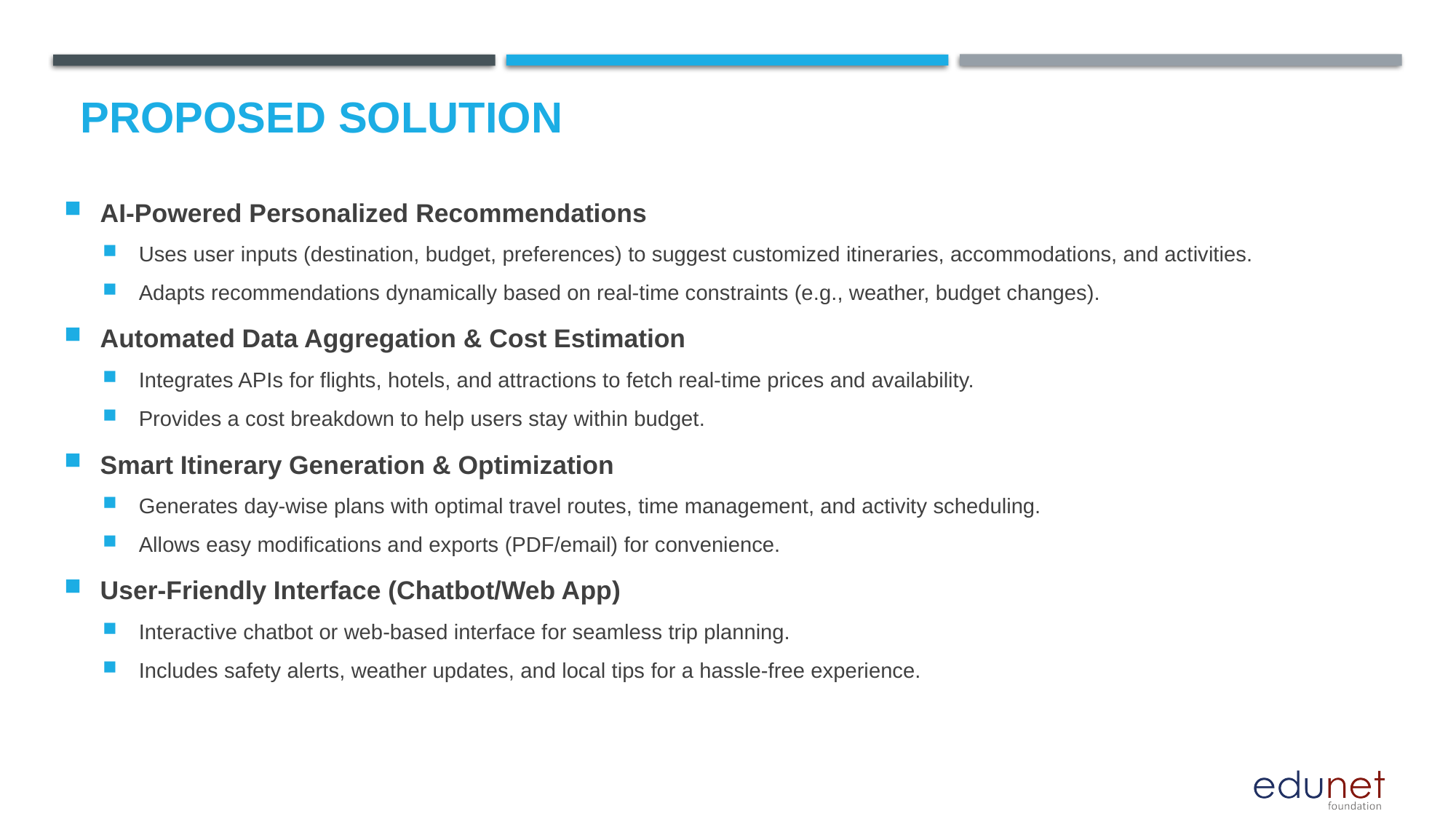

# Proposed Solution
AI-Powered Personalized Recommendations
Uses user inputs (destination, budget, preferences) to suggest customized itineraries, accommodations, and activities.
Adapts recommendations dynamically based on real-time constraints (e.g., weather, budget changes).
Automated Data Aggregation & Cost Estimation
Integrates APIs for flights, hotels, and attractions to fetch real-time prices and availability.
Provides a cost breakdown to help users stay within budget.
Smart Itinerary Generation & Optimization
Generates day-wise plans with optimal travel routes, time management, and activity scheduling.
Allows easy modifications and exports (PDF/email) for convenience.
User-Friendly Interface (Chatbot/Web App)
Interactive chatbot or web-based interface for seamless trip planning.
Includes safety alerts, weather updates, and local tips for a hassle-free experience.